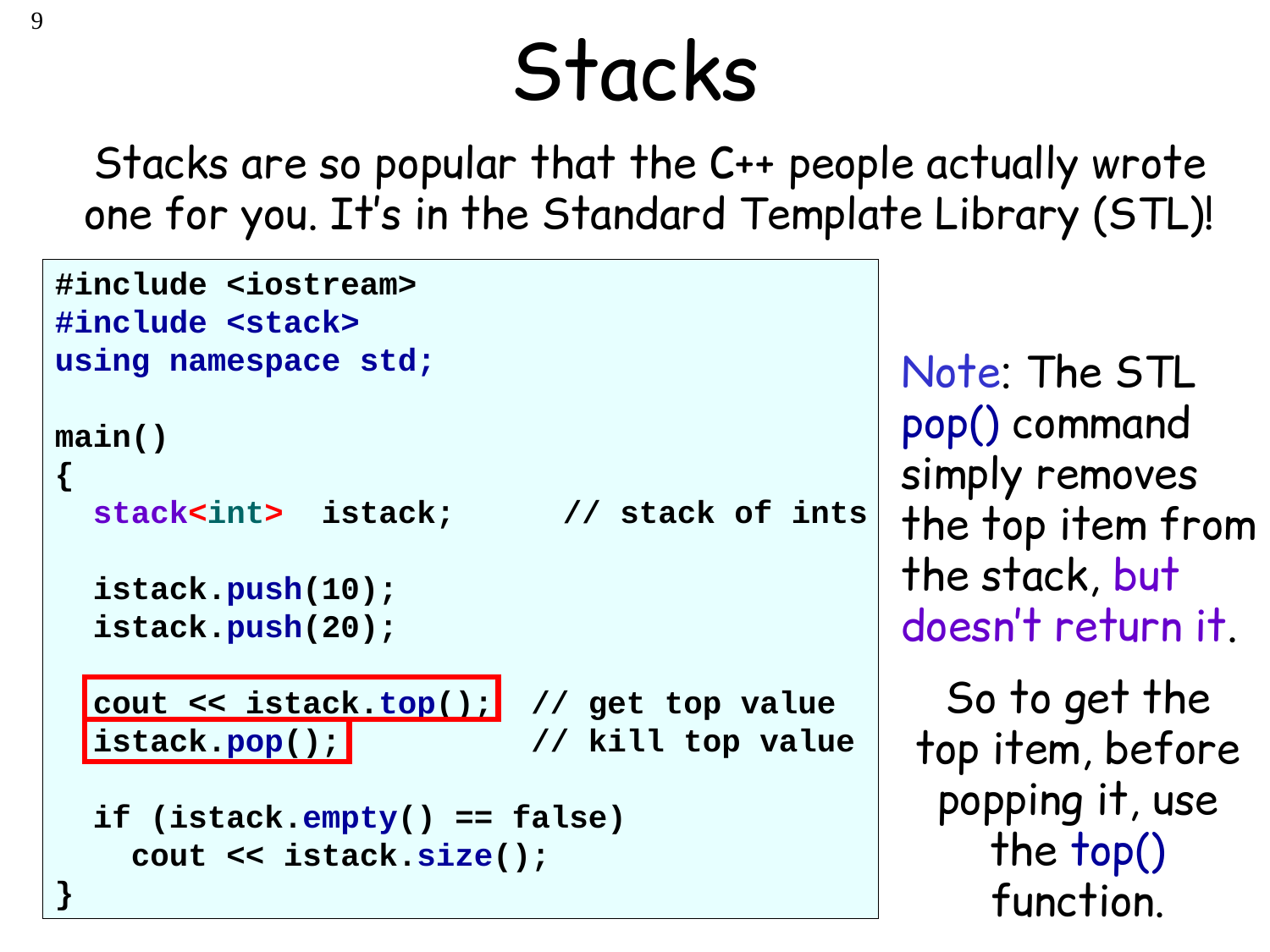

# Stacks
9
Stacks are so popular that the C++ people actually wrote one for you. It’s in the Standard Template Library (STL)!
#include <iostream>
#include <stack>
using namespace std;

main()
{
  stack<int>  istack;	// stack of ints

  istack.push(10);
  istack.push(20);

  cout << istack.top();  // get top value
  istack.pop();	     // kill top value

  if (istack.empty() == false)
    cout << istack.size();
}

Note: The STL pop() command simply removes the top item from the stack, but doesn’t return it.
So to get the top item, before popping it, use the top() function.